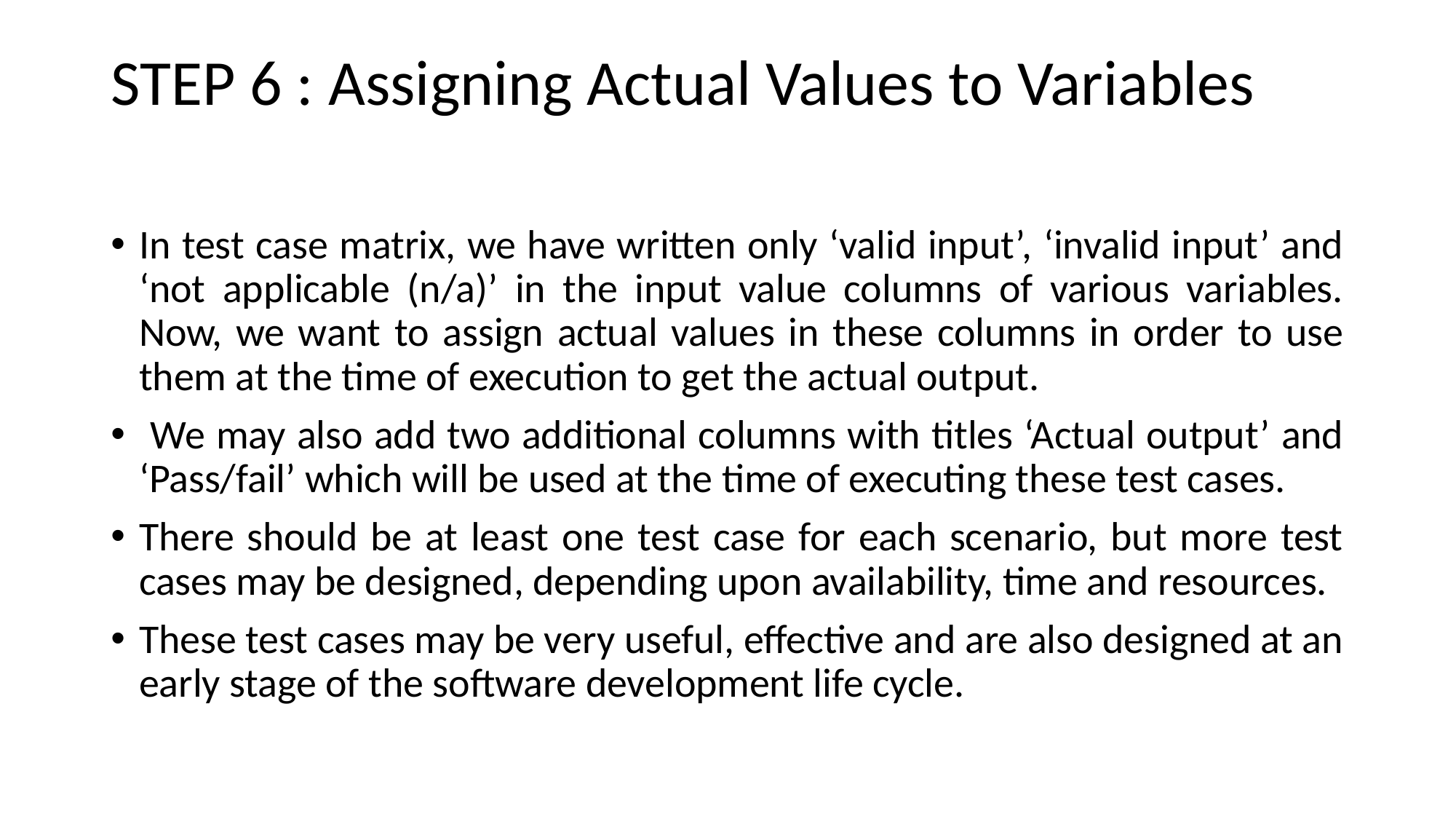

# STEP 6 : Assigning Actual Values to Variables
In test case matrix, we have written only ‘valid input’, ‘invalid input’ and ‘not applicable (n/a)’ in the input value columns of various variables. Now, we want to assign actual values in these columns in order to use them at the time of execution to get the actual output.
 We may also add two additional columns with titles ‘Actual output’ and ‘Pass/fail’ which will be used at the time of executing these test cases.
There should be at least one test case for each scenario, but more test cases may be designed, depending upon availability, time and resources.
These test cases may be very useful, effective and are also designed at an early stage of the software development life cycle.